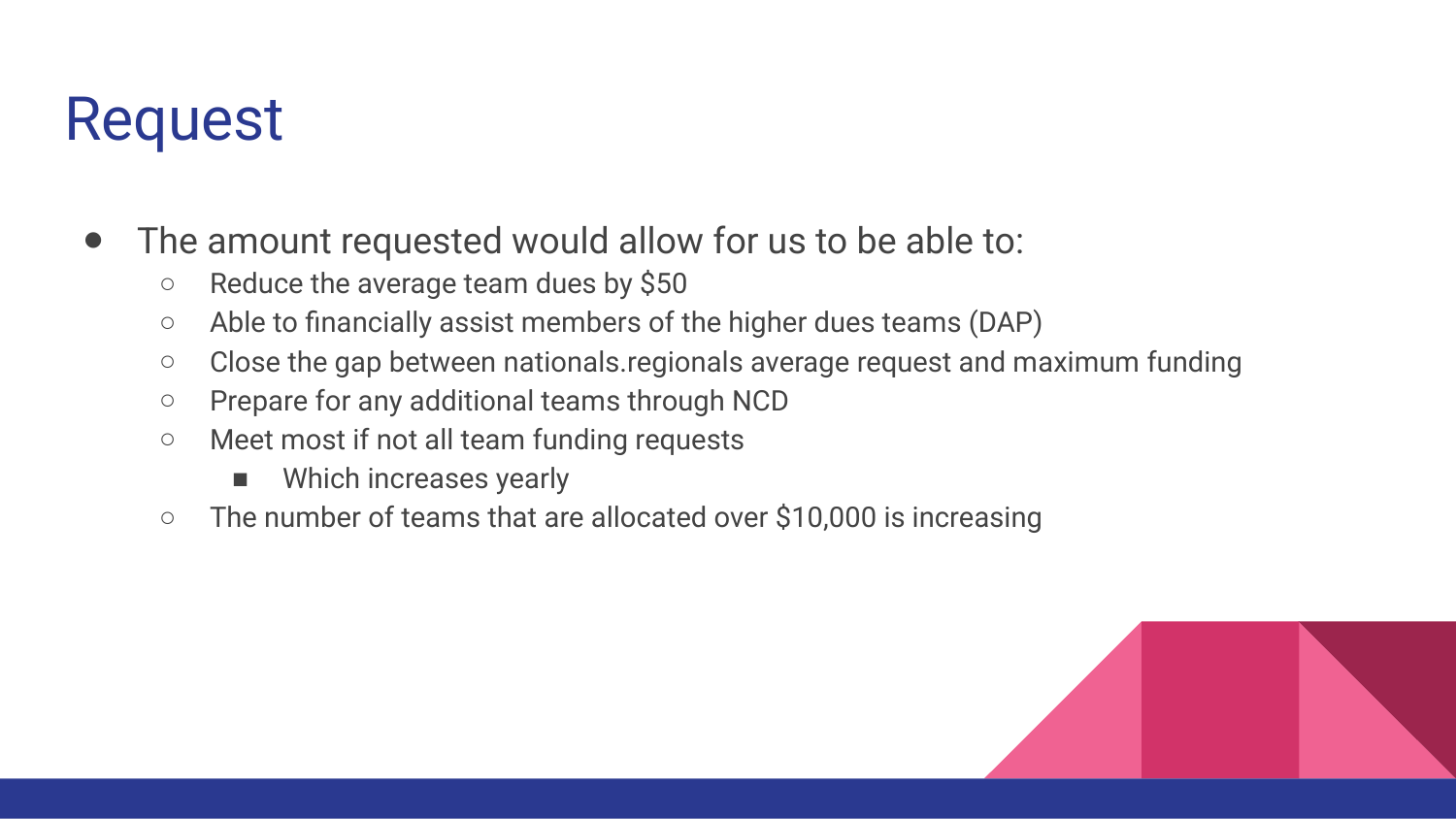

# Request
The amount requested would allow for us to be able to:
Reduce the average team dues by $50
Able to financially assist members of the higher dues teams (DAP)
Close the gap between nationals.regionals average request and maximum funding
Prepare for any additional teams through NCD
Meet most if not all team funding requests
Which increases yearly
The number of teams that are allocated over $10,000 is increasing